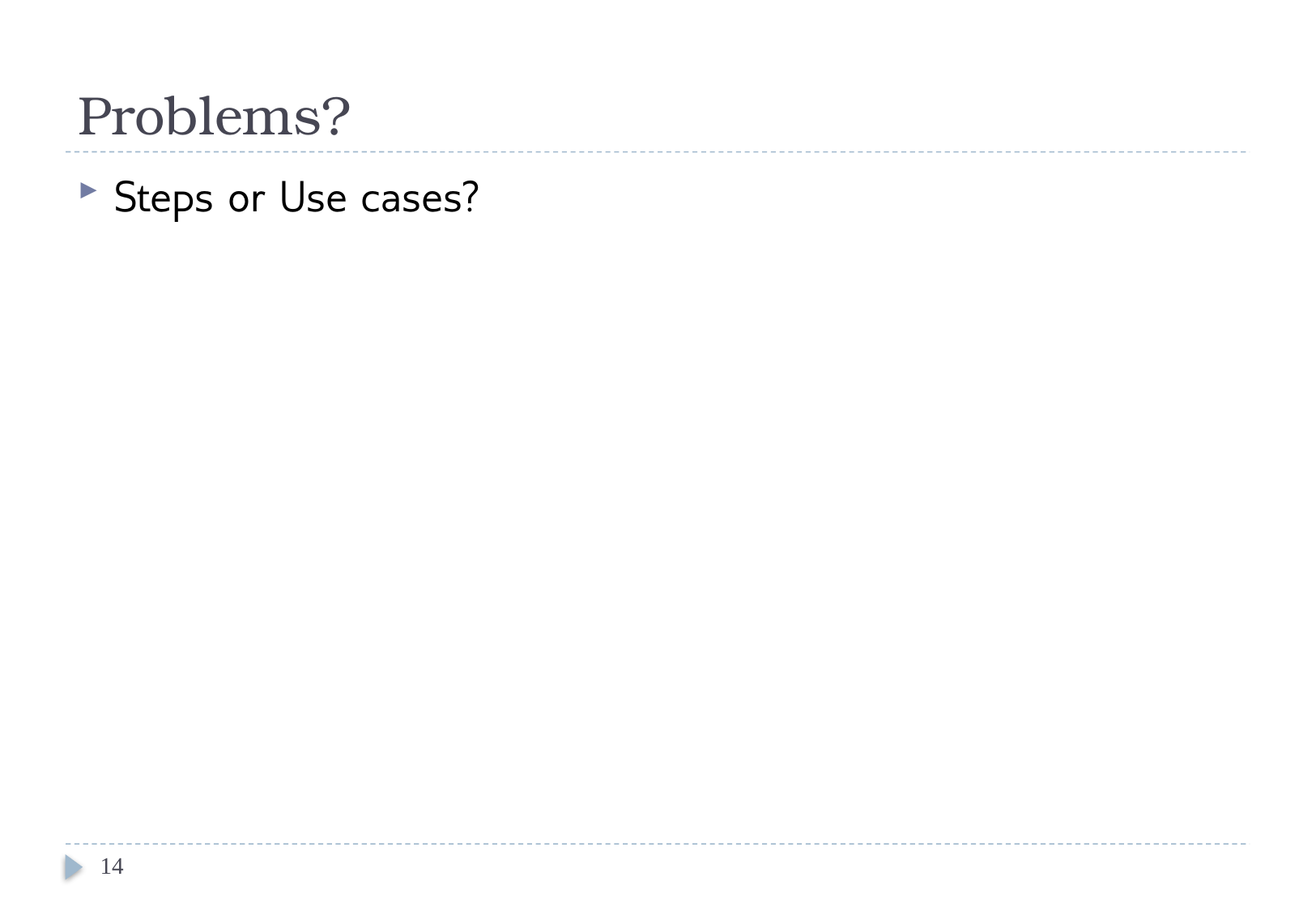

# Problems?
Steps or Use cases?

14